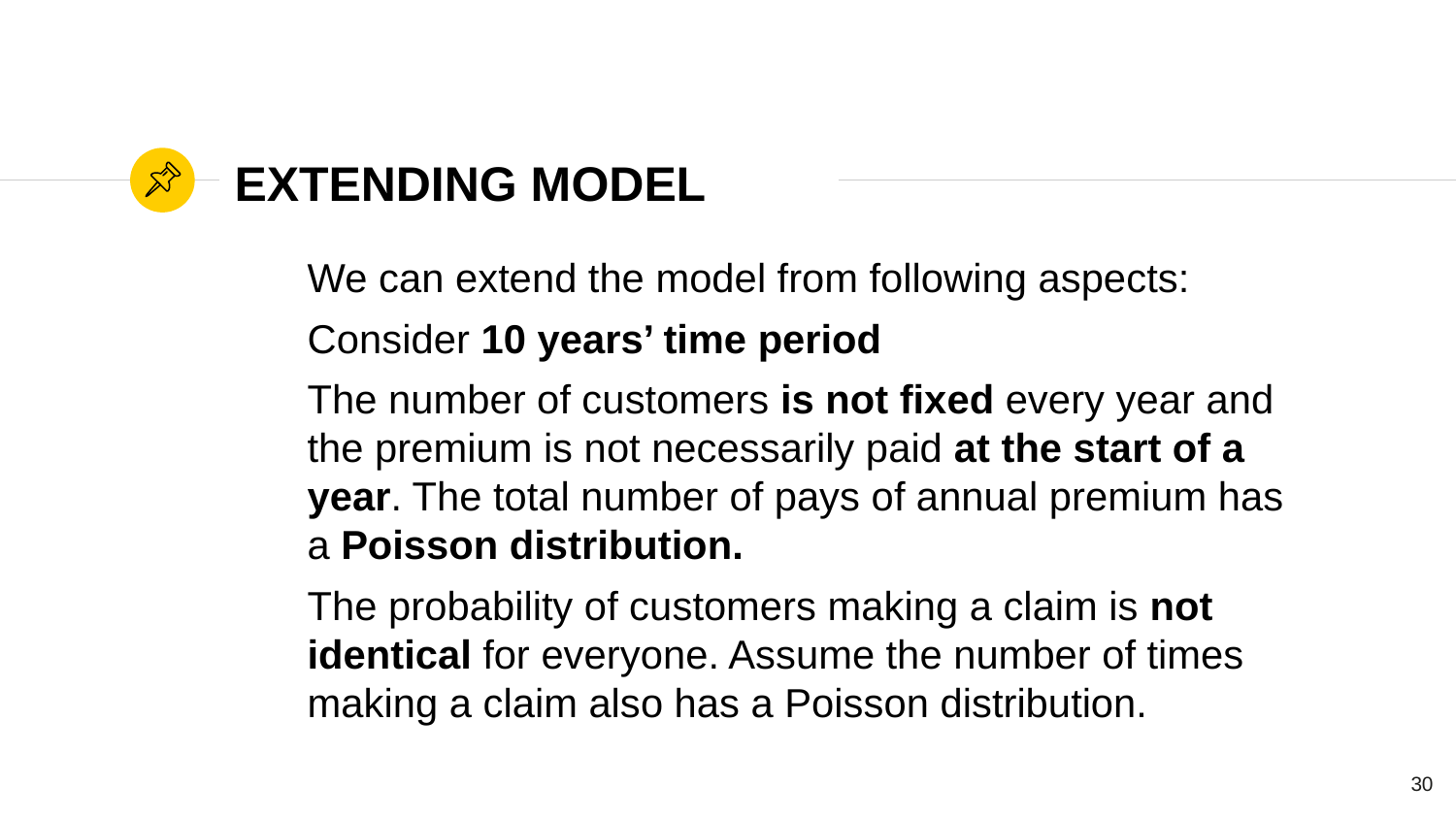

# EXTENDING MODEL

We can extend the model from following aspects:
Consider 10 years’ time period
The number of customers is not fixed every year and the premium is not necessarily paid at the start of a year. The total number of pays of annual premium has a Poisson distribution.
The probability of customers making a claim is not identical for everyone. Assume the number of times making a claim also has a Poisson distribution.

30